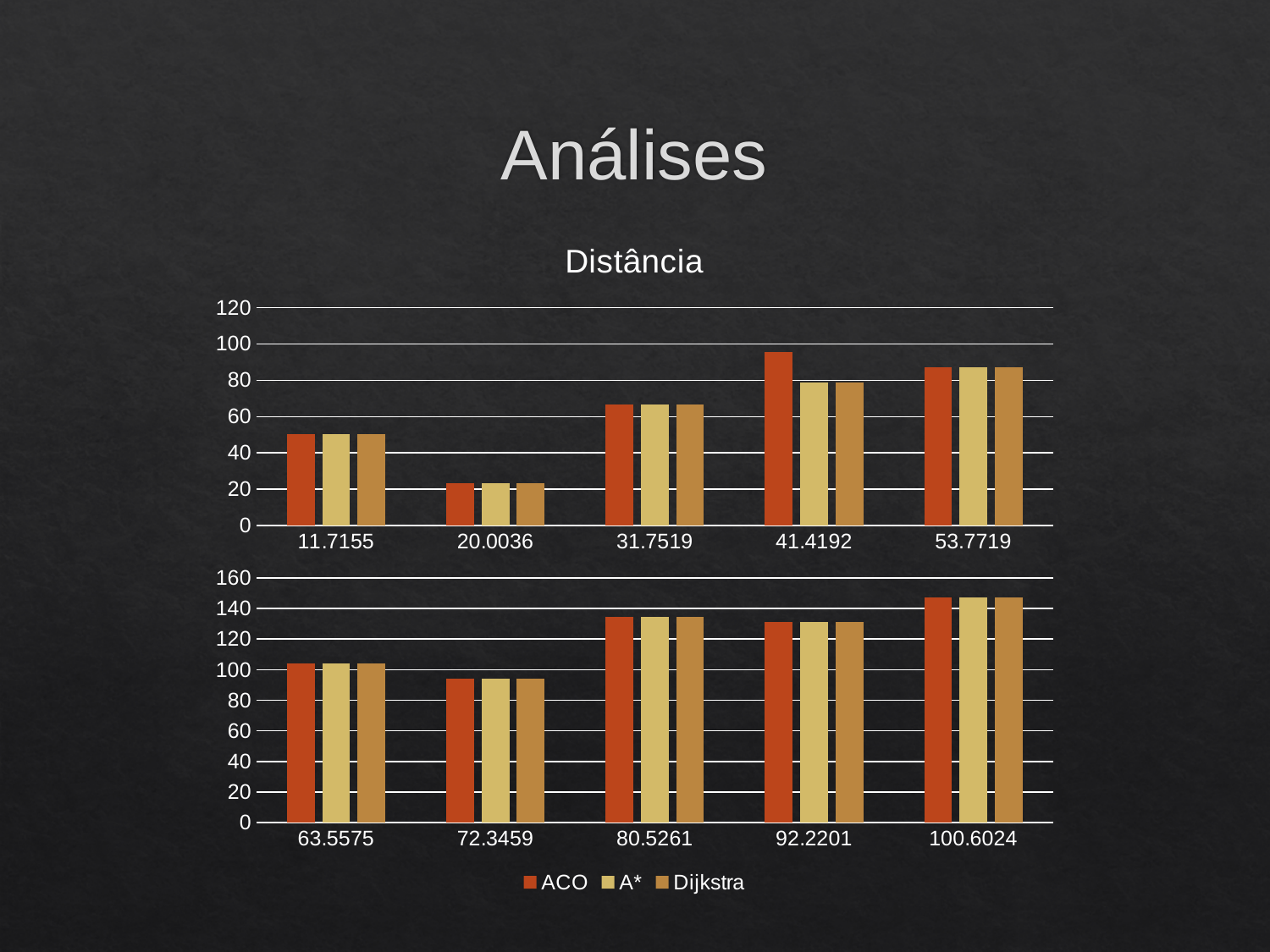

# Análises

### Chart: Distância

| Category | ACO | A* | Dijkstra |
|---|---|---|---|
| 11.7155 | 50.2869 | 50.2869 | 50.2869 |
| 20.003599999999999 | 23.5228 | 23.5228 | 23.5228 |
| 31.751899999999999 | 66.7921 | 66.7921 | 66.7921 |
| 41.419199999999996 | 95.741 | 78.6254 | 78.6254 |
| 53.771900000000002 | 87.02753 | 87.0261 | 87.0261 |

### Chart

| Category | ACO | A* | Dijkstra |
|---|---|---|---|
| 63.557499999999997 | 103.9428 | 103.9428 | 103.9428 |
| 72.3459 | 94.2694 | 94.2694 | 94.2694 |
| 80.5261 | 134.7469 | 134.7469 | 134.7469 |
| 92.220100000000002 | 131.3201 | 131.3201 | 131.3201 |
| 100.6024 | 147.3311 | 147.3311 | 147.3311 |